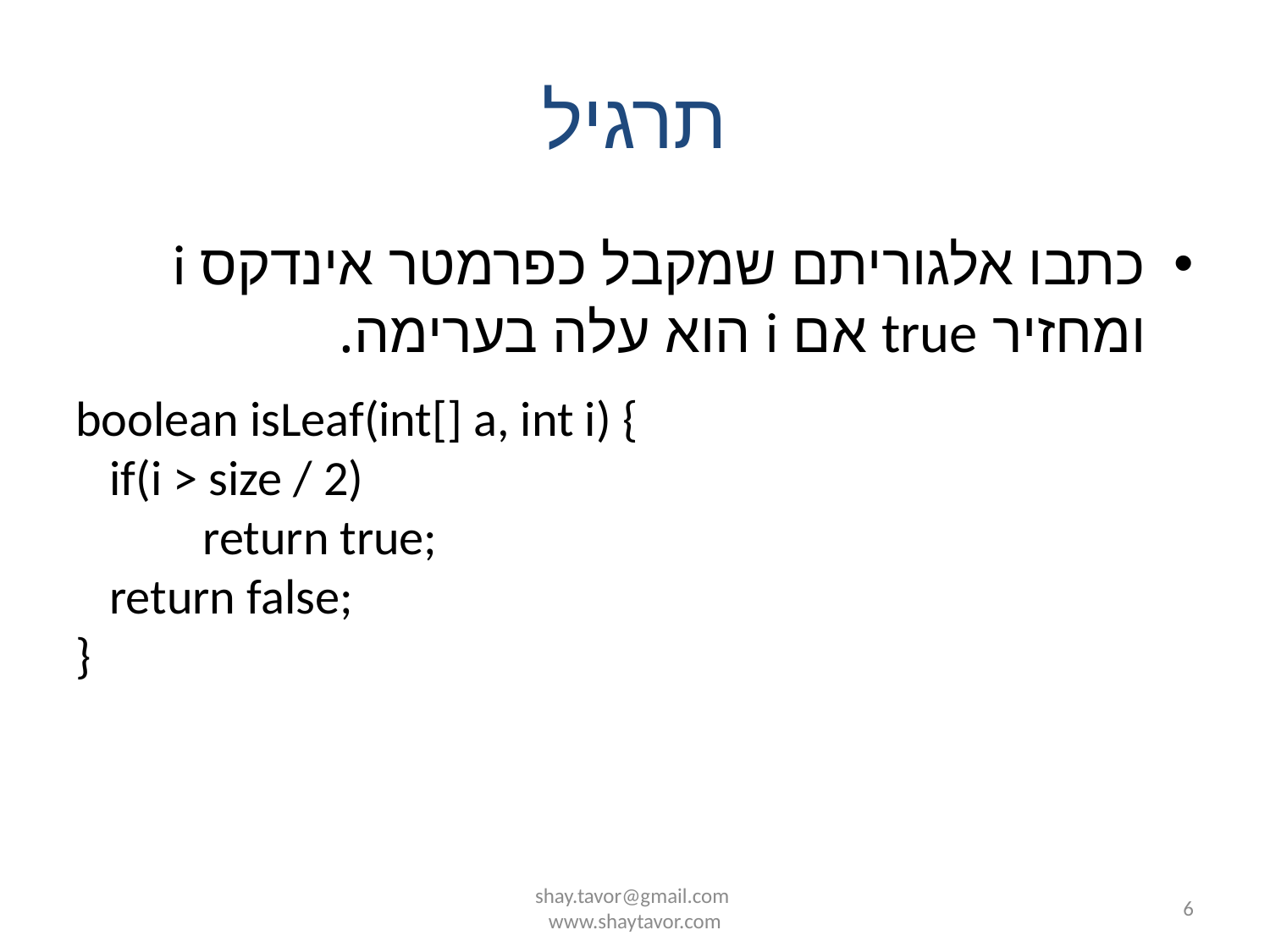

# תרגיל
כתבו אלגוריתם שמקבל כפרמטר אינדקס i  ומחזיר true אם i הוא עלה בערימה.
boolean isLeaf(int[] a, int i) {
   if(i > size / 2)
	return true;
   return false;
}
shay.tavor@gmail.com
www.shaytavor.com
6